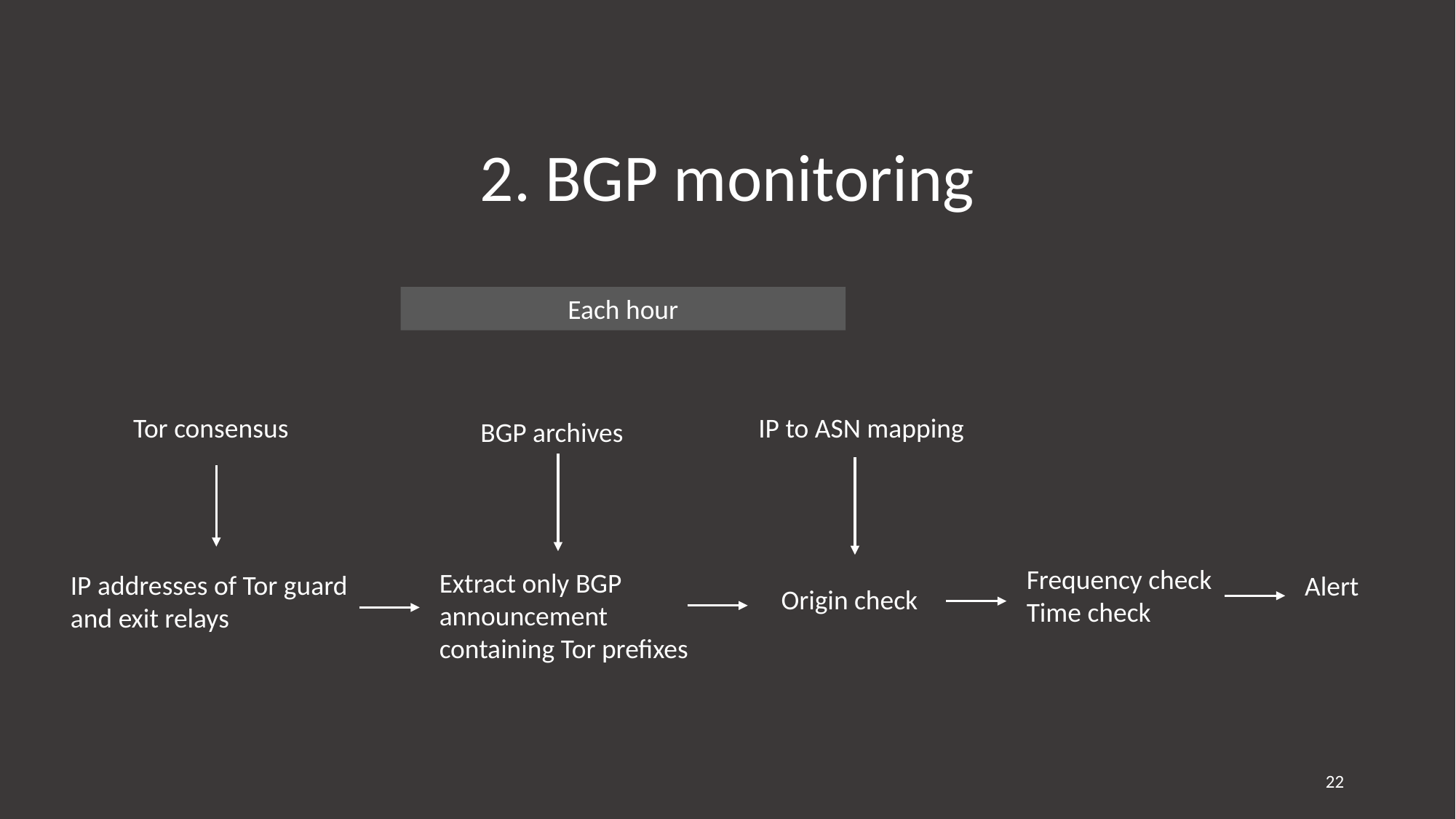

# 2. BGP monitoring
Each hour
Tor consensus
IP to ASN mapping
BGP archives
Frequency check
Time check
Extract only BGP announcement containing Tor prefixes
IP addresses of Tor guard and exit relays

Alert
Origin check
22